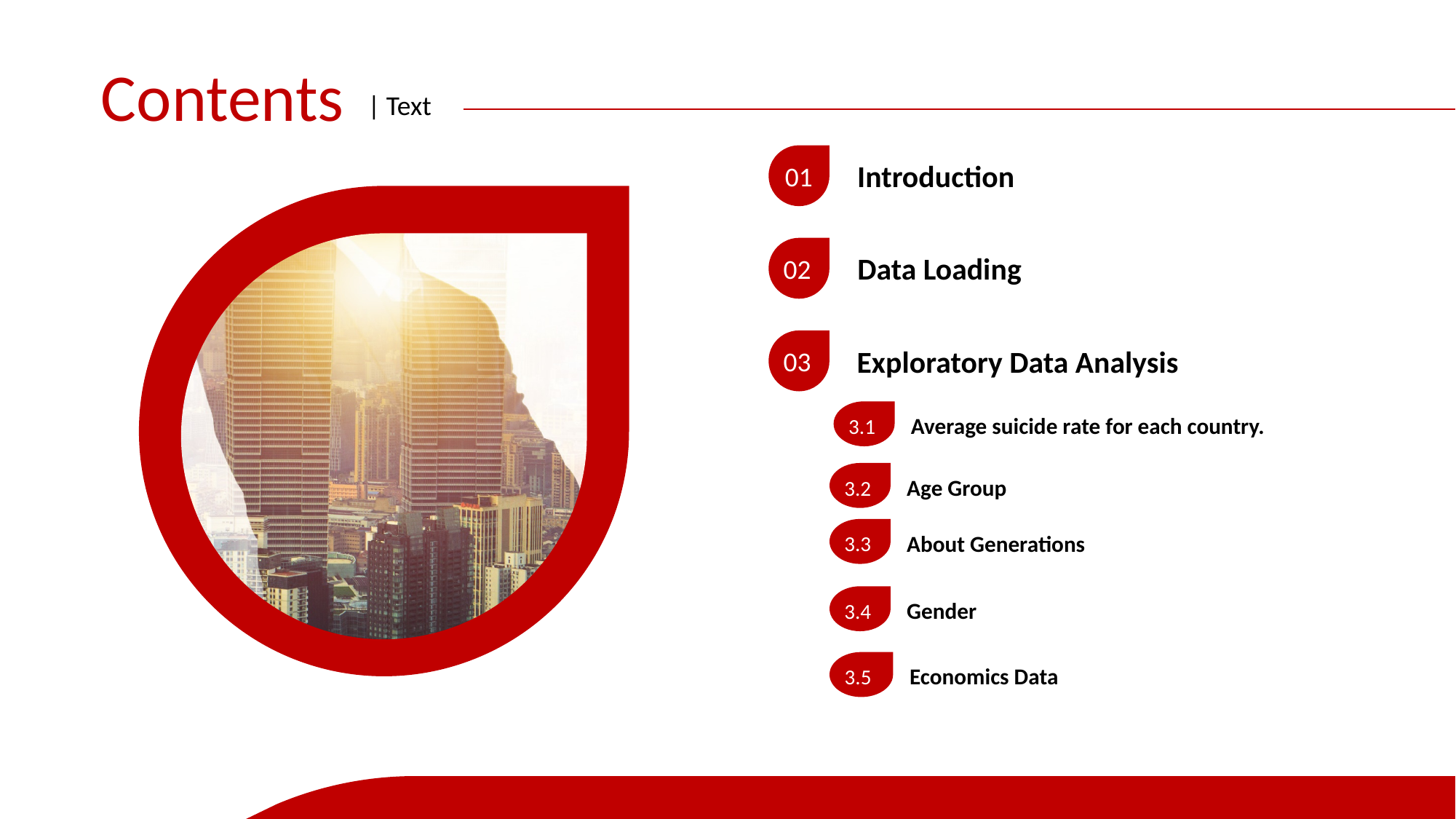

Contents
| Text

Introduction
01

Data Loading
02

Exploratory Data Analysis
03

Average suicide rate for each country.
3.1

Age Group
3.2

About Generations
3.3

Gender
3.4

Economics Data
3.5